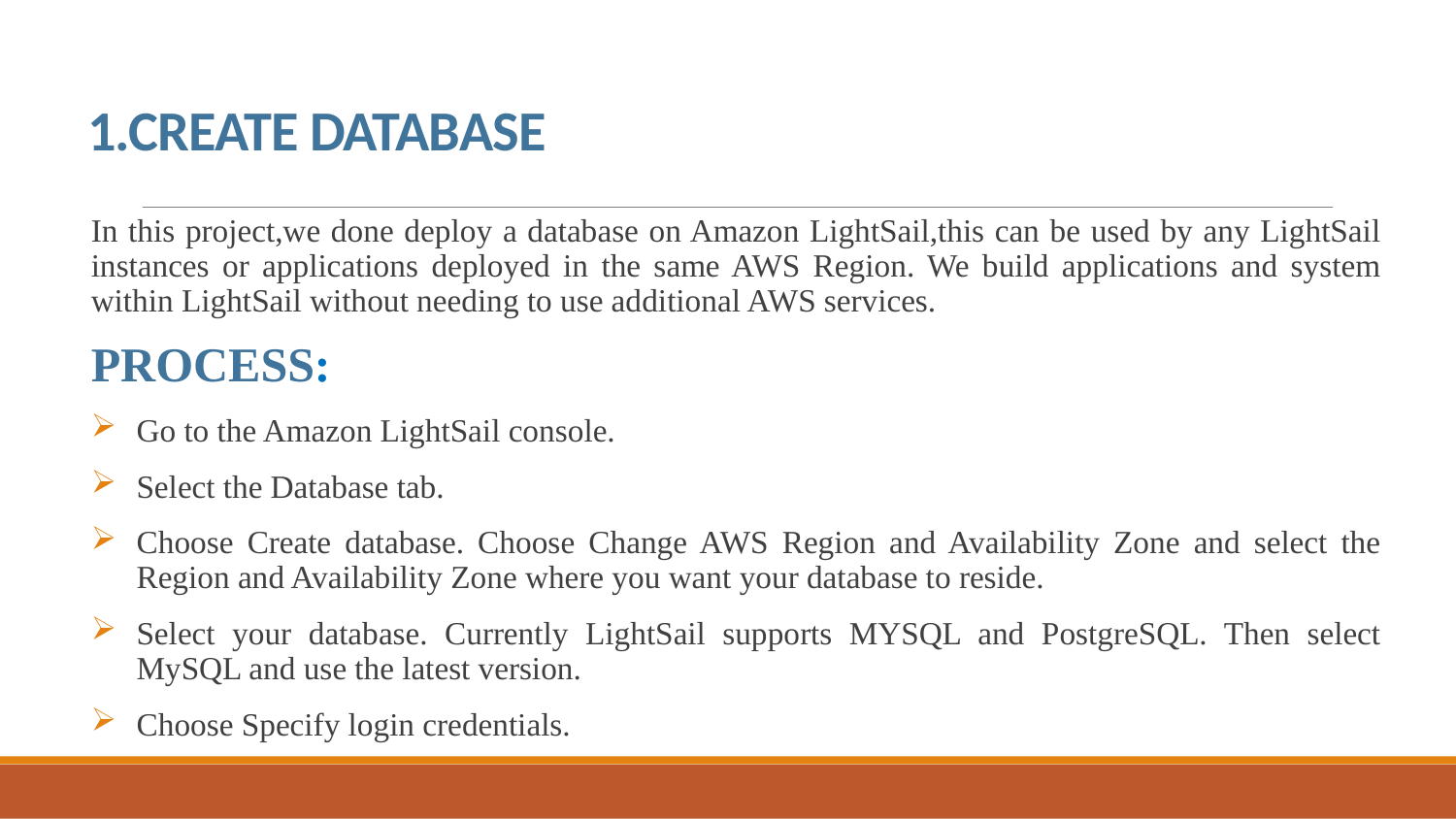

# 1.CREATE DATABASE

In this project,we done deploy a database on Amazon LightSail,this can be used by any LightSail instances or applications deployed in the same AWS Region. We build applications and system within LightSail without needing to use additional AWS services.
PROCESS:
Go to the Amazon LightSail console.
Select the Database tab.
Choose Create database. Choose Change AWS Region and Availability Zone and select the Region and Availability Zone where you want your database to reside.
Select your database. Currently LightSail supports MYSQL and PostgreSQL. Then select MySQL and use the latest version.
Choose Specify login credentials.